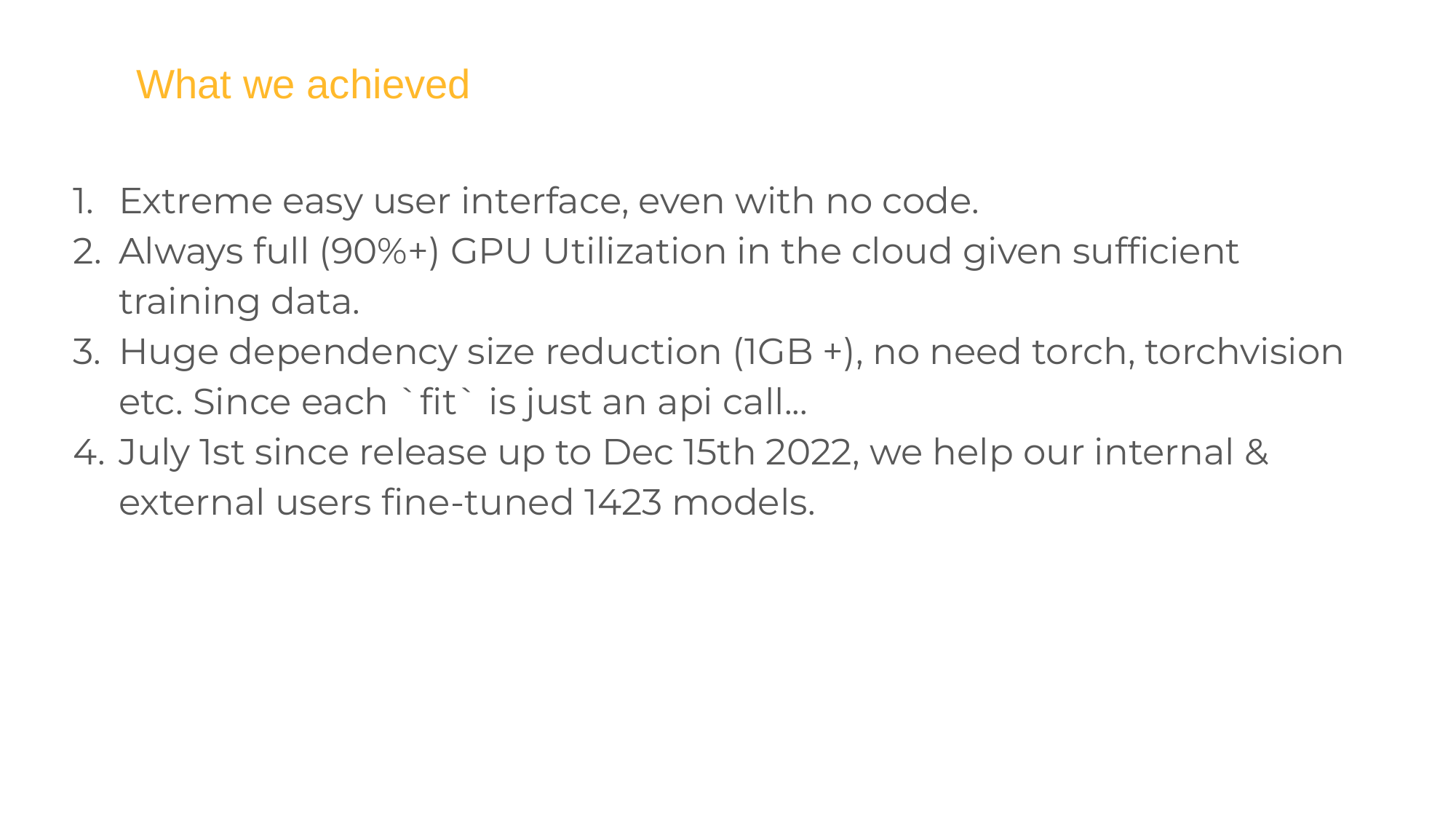

What we achieved
Extreme easy user interface, even with no code.
Always full (90%+) GPU Utilization in the cloud given sufficient training data.
Huge dependency size reduction (1GB +), no need torch, torchvision etc. Since each `fit` is just an api call...
July 1st since release up to Dec 15th 2022, we help our internal & external users fine-tuned 1423 models.